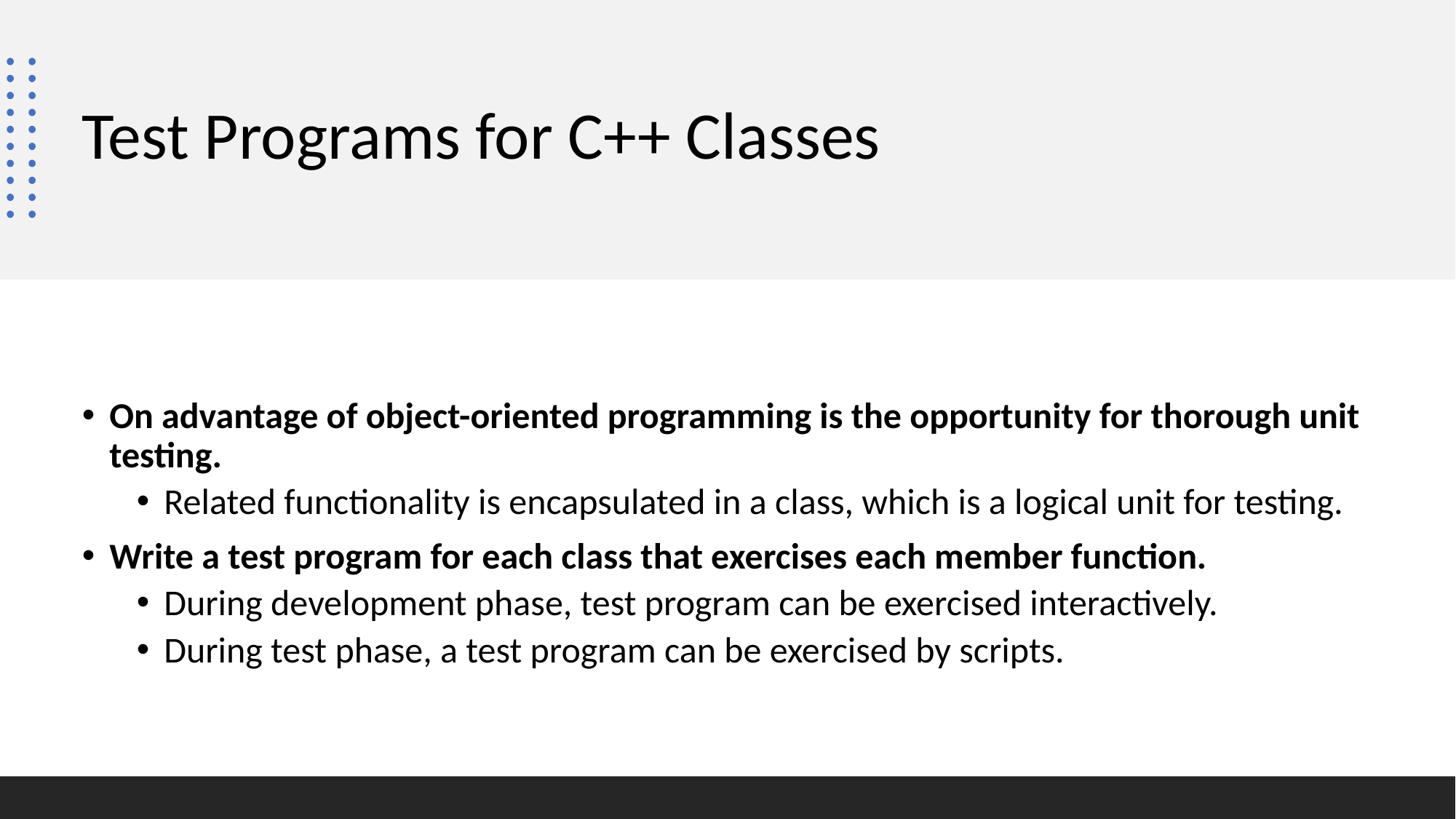

# Test Programs for C++ Classes

On advantage of object-oriented programming is the opportunity for thorough unit testing.
Related functionality is encapsulated in a class, which is a logical unit for testing.
Write a test program for each class that exercises each member function.
During development phase, test program can be exercised interactively.
During test phase, a test program can be exercised by scripts.